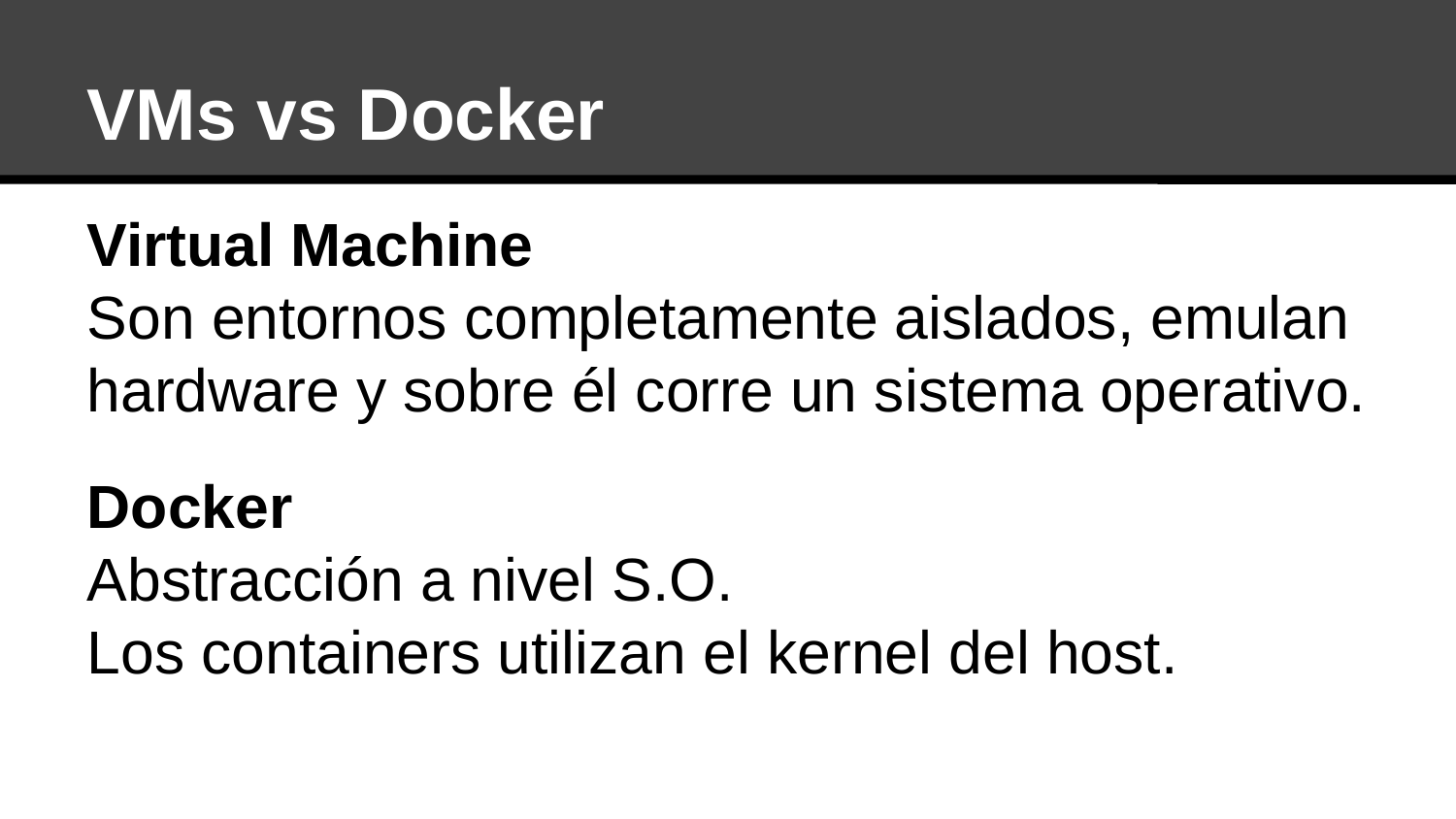

VMs vs Docker
Virtual Machine
Son entornos completamente aislados, emulan hardware y sobre él corre un sistema operativo.

Docker
Abstracción a nivel S.O.
Los containers utilizan el kernel del host.